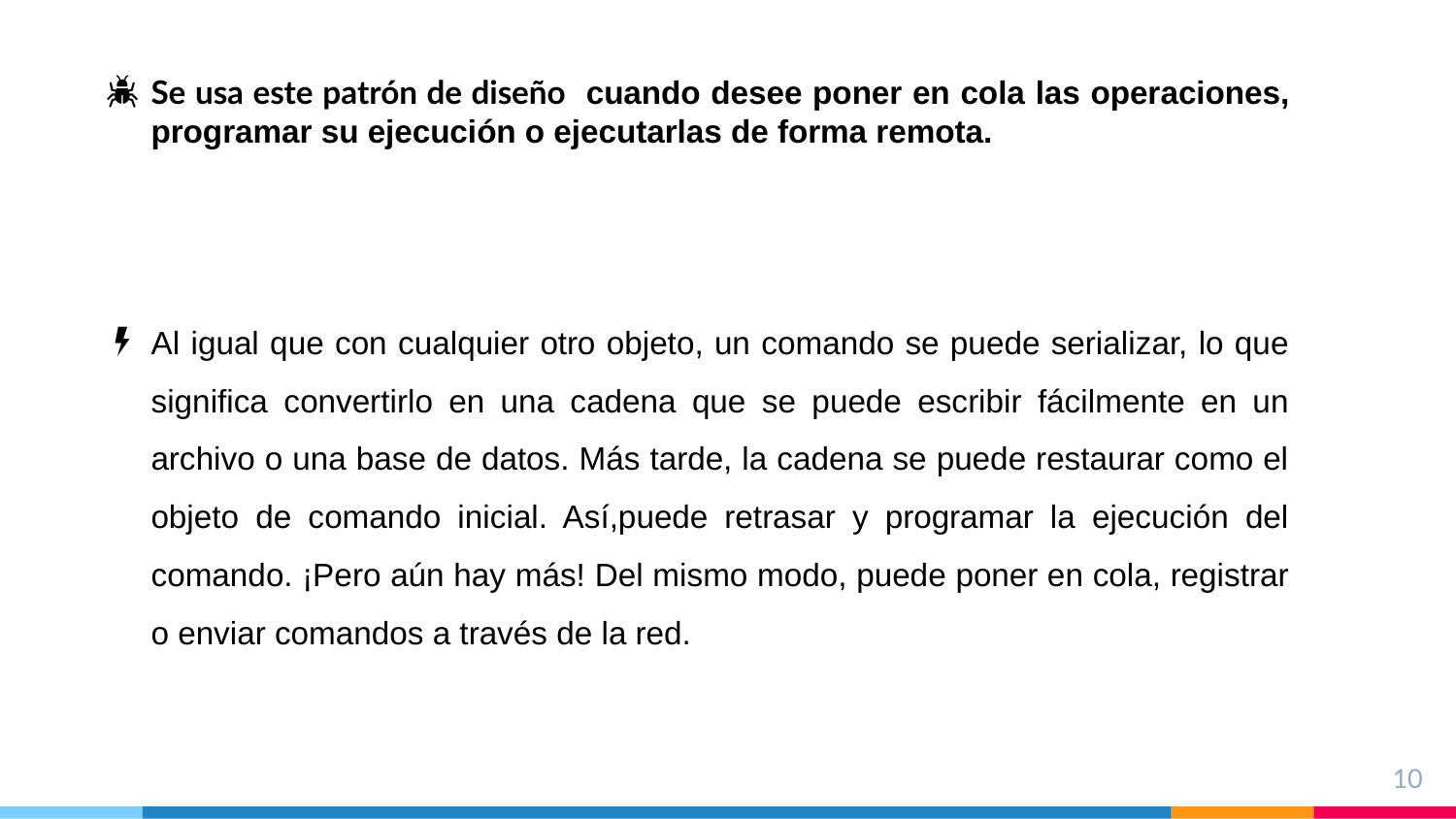

Se usa este patrón de diseño  cuando desee poner en cola las operaciones, programar su ejecución o ejecutarlas de forma remota.

Al igual que con cualquier otro objeto, un comando se puede serializar, lo que significa convertirlo en una cadena que se puede escribir fácilmente en un archivo o una base de datos. Más tarde, la cadena se puede restaurar como el objeto de comando inicial. Así,puede retrasar y programar la ejecución del comando. ¡Pero aún hay más! Del mismo modo, puede poner en cola, registrar o enviar comandos a través de la red.

10